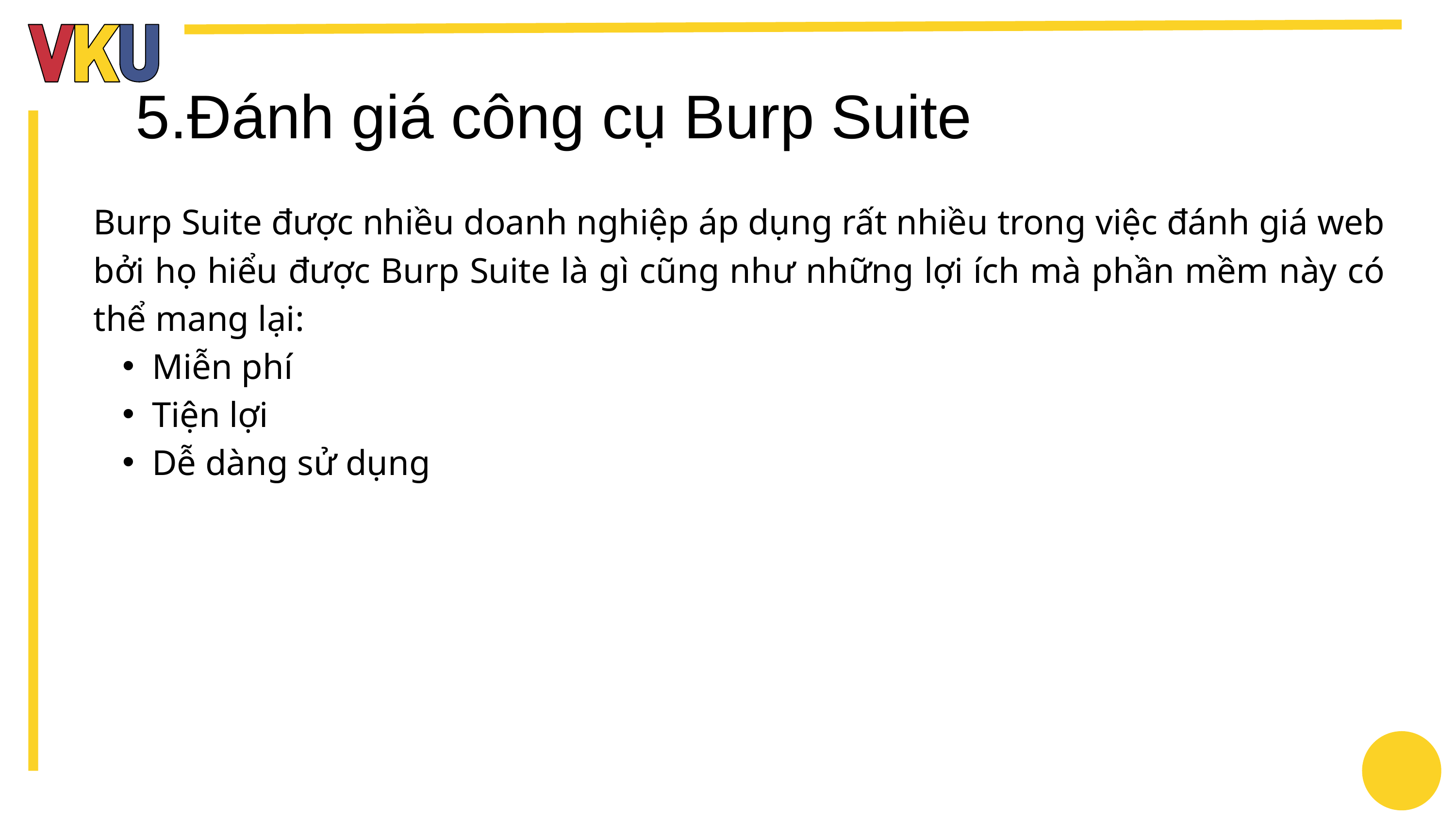

5.Đánh giá công cụ Burp Suite

Burp Suite được nhiều doanh nghiệp áp dụng rất nhiều trong việc đánh giá web bởi họ hiểu được Burp Suite là gì cũng như những lợi ích mà phần mềm này có thể mang lại:
Miễn phí
Tiện lợi
Dễ dàng sử dụng